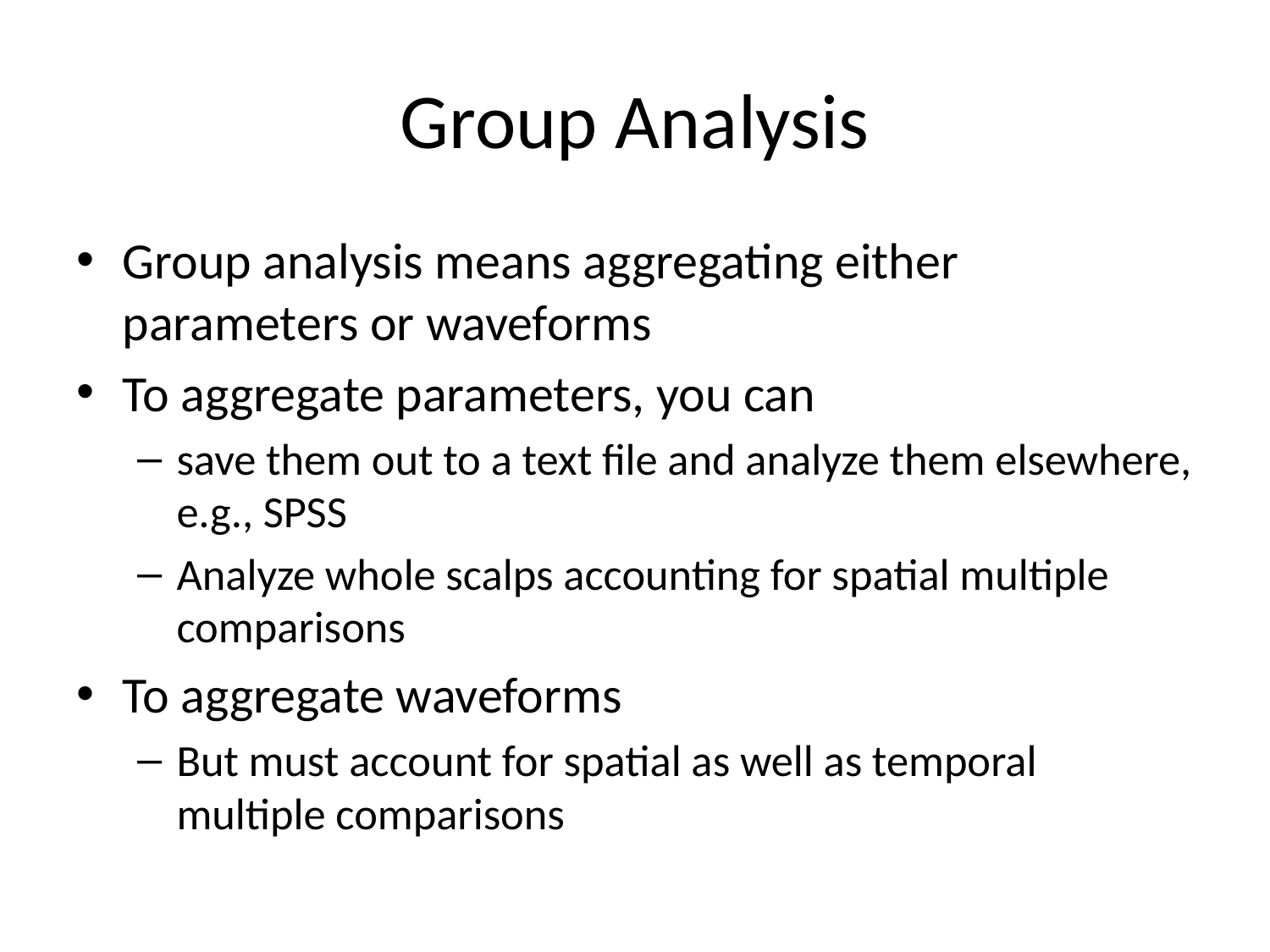

# Group Analysis
Group analysis means aggregating either parameters or waveforms
To aggregate parameters, you can
save them out to a text file and analyze them elsewhere, e.g., SPSS
Analyze whole scalps accounting for spatial multiple comparisons
To aggregate waveforms
But must account for spatial as well as temporal multiple comparisons